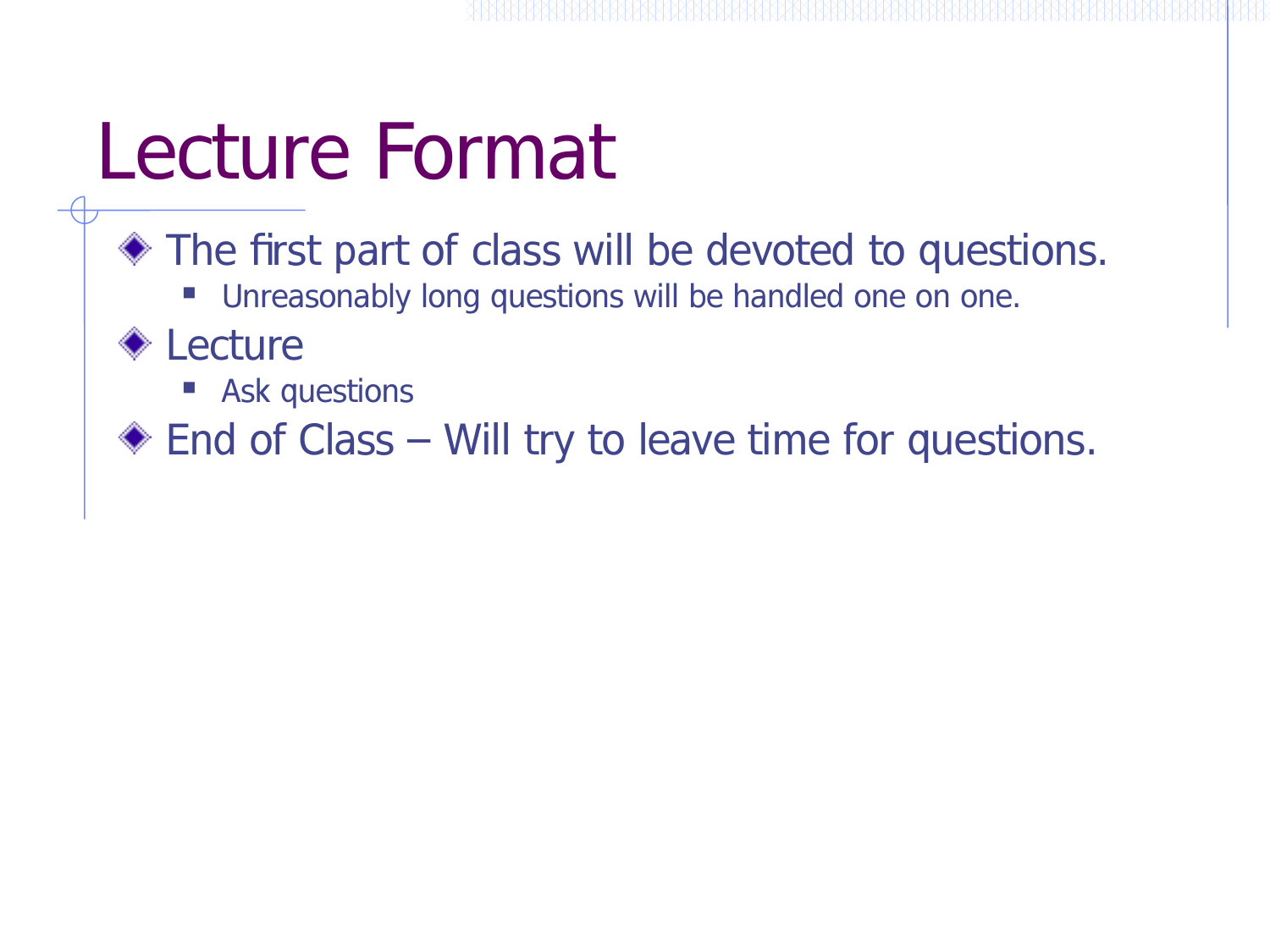

# Lecture Format
The first part of class will be devoted to questions.
Unreasonably long questions will be handled one on one.
Lecture
Ask questions
End of Class – Will try to leave time for questions.